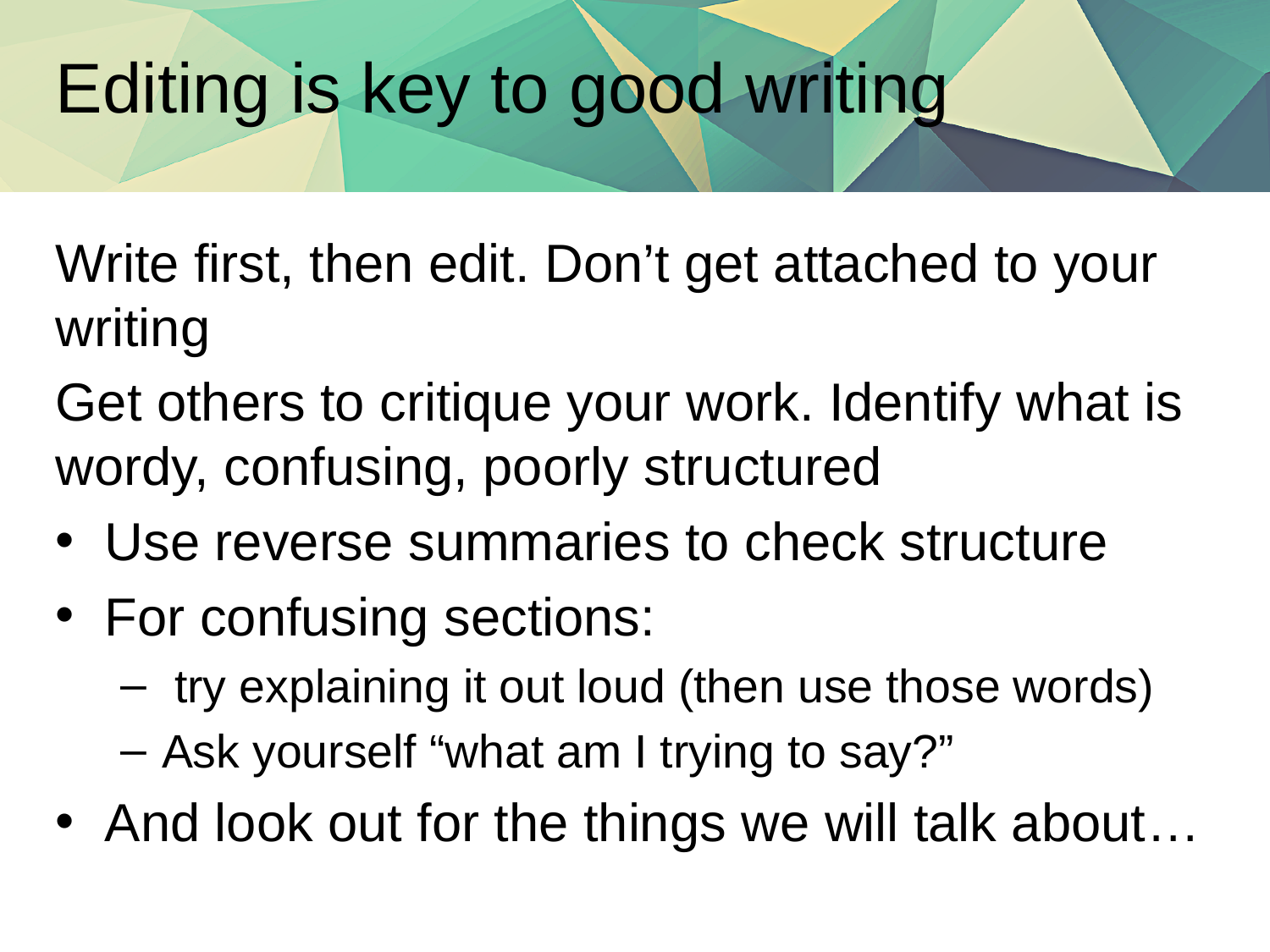

# Editing is key to good writing
Write first, then edit. Don’t get attached to your writing
Get others to critique your work. Identify what is wordy, confusing, poorly structured
Use reverse summaries to check structure
For confusing sections:
 try explaining it out loud (then use those words)
Ask yourself “what am I trying to say?”
And look out for the things we will talk about…